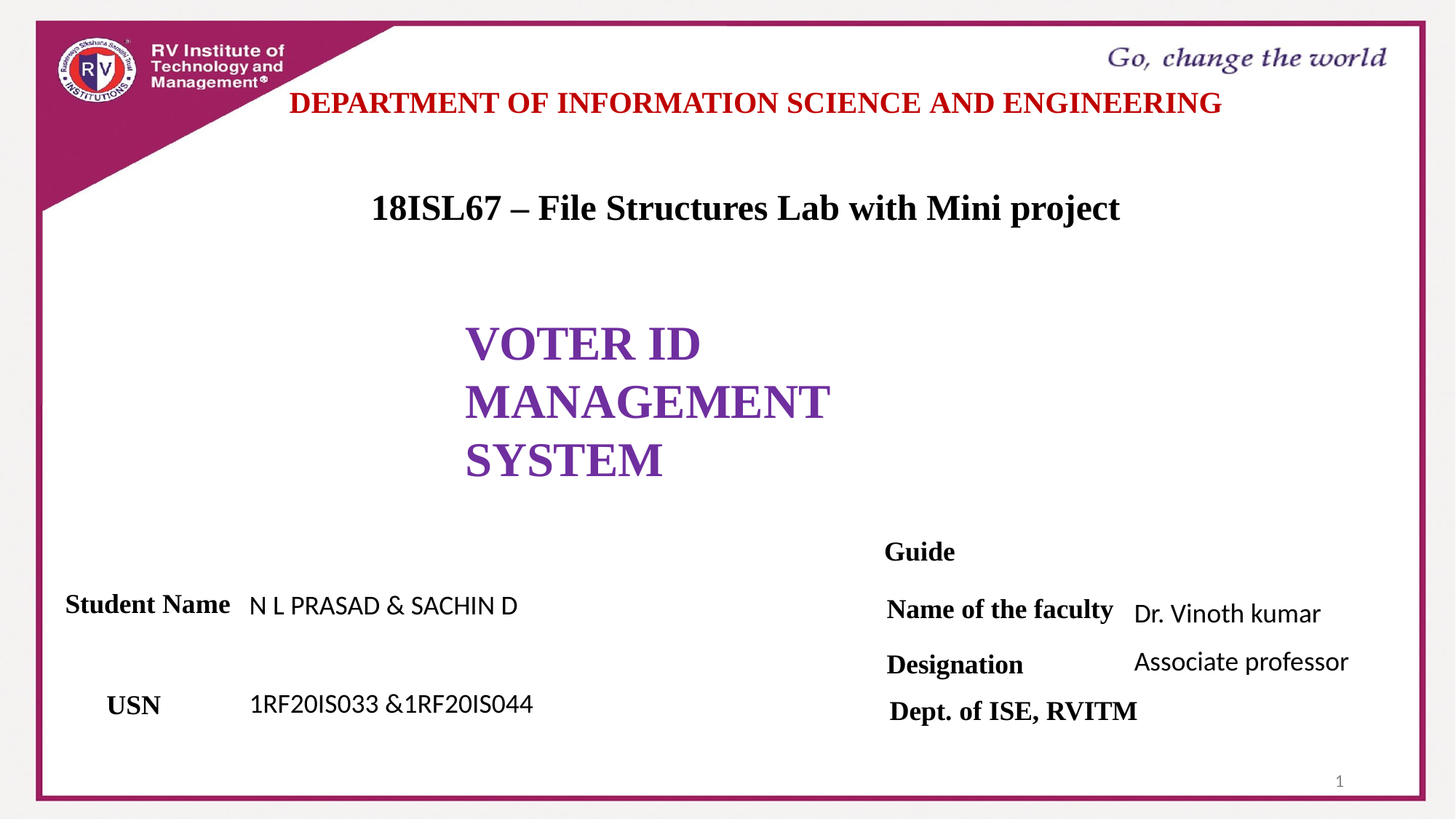

DEPARTMENT OF INFORMATION SCIENCE AND ENGINEERING
# 18ISL67 – File Structures Lab with Mini project
VOTER ID MANAGEMENT SYSTEM
Guide
N L PRASAD & SACHIN D

1RF20IS033 &1RF20IS044
Student Name
Name of the faculty
Dr. Vinoth kumar
Associate professor
Designation
USN
Dept. of ISE, RVITM
1